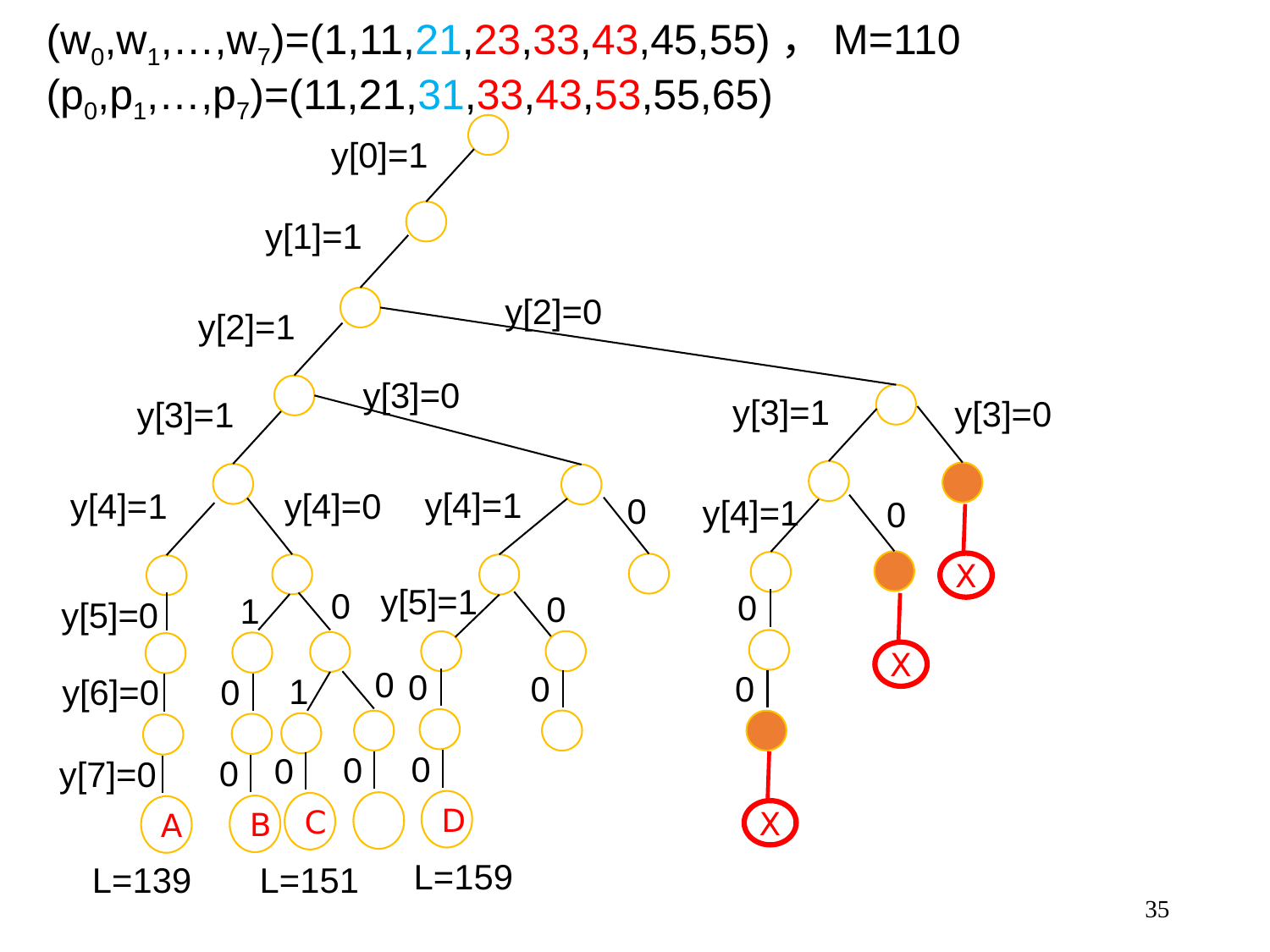

(w0,w1,…,w7)=(1,11,21,23,33,43,45,55)，M=110
(p0,p1,…,p7)=(11,21,31,33,43,53,55,65)

y[0]=1

y[1]=1

y[2]=0
y[2]=1

y[3]=0

y[3]=1

y[3]=0

y[3]=1

y[4]=1

y[4]=0

y[4]=1

0
y[4]=1

0

X

y[5]=1

0

0

0

1

X
y[5]=0

0

0
0
0

1
0
y[6]=0

0
0
0

X
0
y[7]=0
D

C
B
A
L=159
L=139
L=151
35